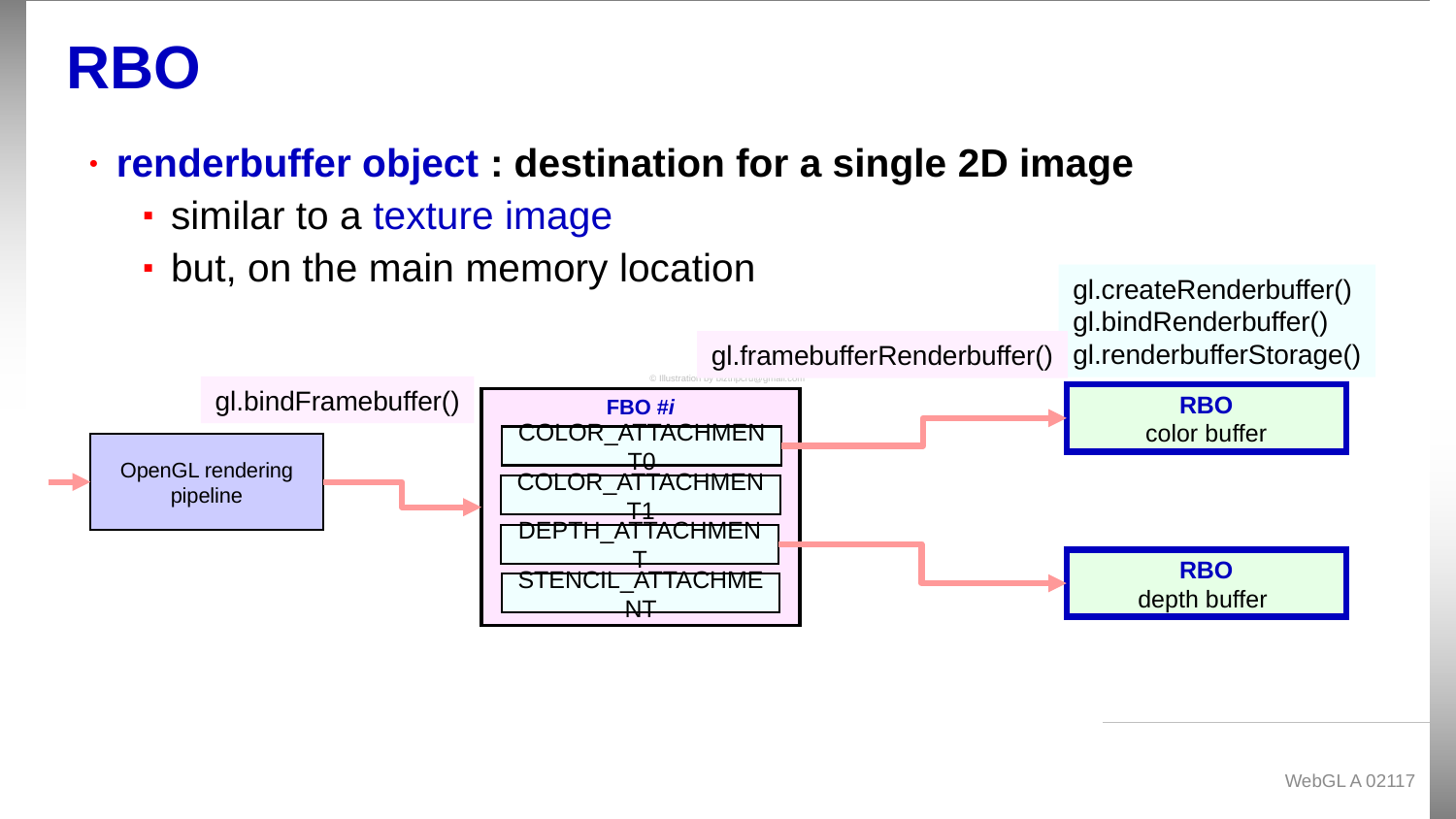

# RBO
renderbuffer object : destination for a single 2D image
similar to a texture image
but, on the main memory location

gl.createRenderbuffer()
gl.bindRenderbuffer()
gl.renderbufferStorage()
gl.framebufferRenderbuffer()
© Illustration by biztripcru@gmail.com
FBO #i
COLOR_ATTACHMENT0
COLOR_ATTACHMENT1
DEPTH_ATTACHMENT
STENCIL_ATTACHMENT
gl.bindFramebuffer()
RBO
color buffer
OpenGL rendering pipeline
RBO
depth buffer
WebGL A 02117